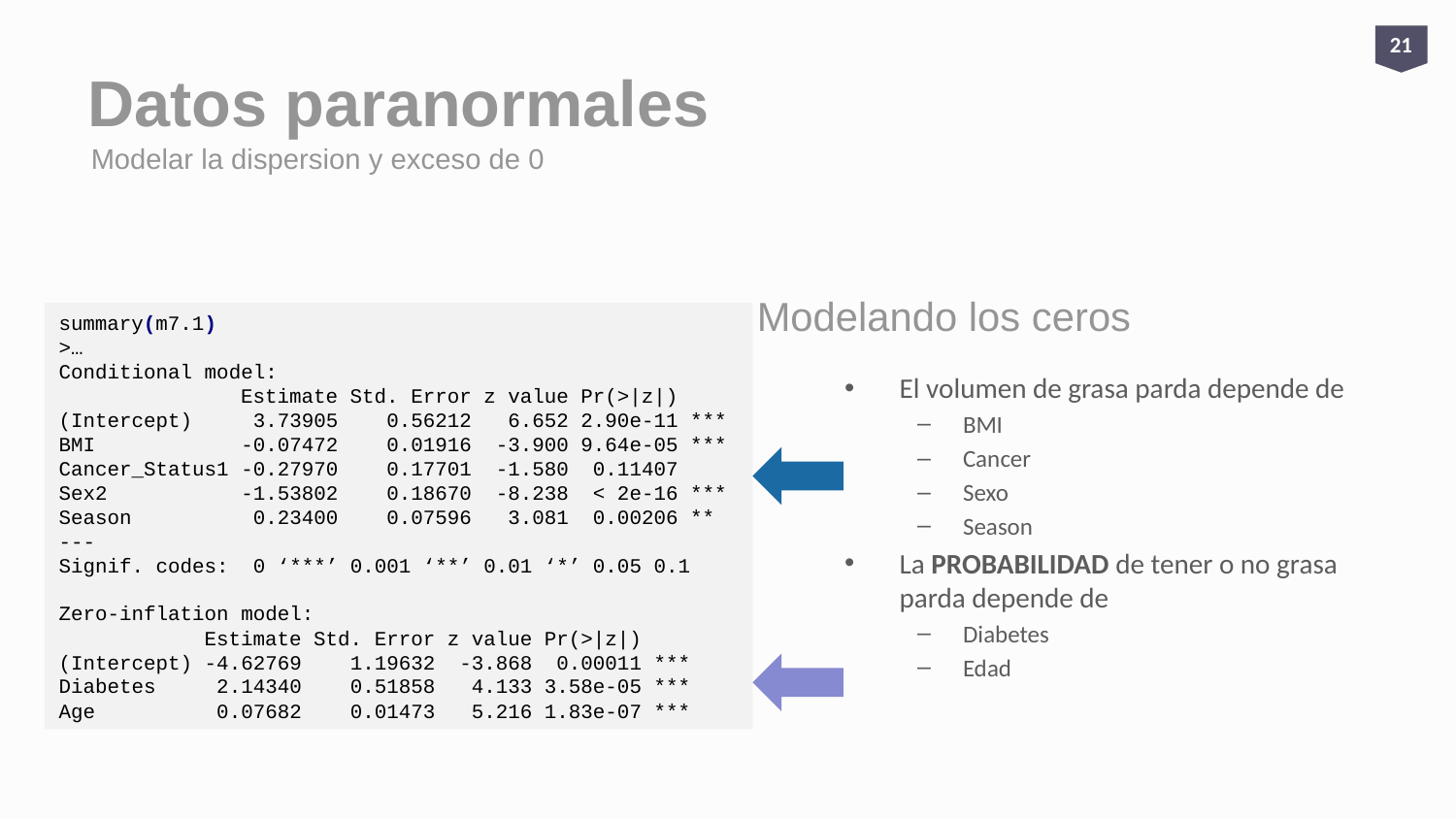

21
# Datos paranormales
Modelar la dispersion y exceso de 0
Modelando los ceros
summary(m7.1)
>…
Conditional model:
               Estimate Std. Error z value Pr(>|z|)
(Intercept)     3.73905    0.56212   6.652 2.90e-11 ***
BMI            -0.07472    0.01916  -3.900 9.64e-05 ***
Cancer_Status1 -0.27970    0.17701  -1.580  0.11407
Sex2           -1.53802    0.18670  -8.238  < 2e-16 ***
Season          0.23400    0.07596   3.081  0.00206 **
---
Signif. codes:  0 ‘***’ 0.001 ‘**’ 0.01 ‘*’ 0.05 0.1

Zero-inflation model:
            Estimate Std. Error z value Pr(>|z|)
(Intercept) -4.62769    1.19632  -3.868  0.00011 ***
Diabetes     2.14340    0.51858   4.133 3.58e-05 ***
Age          0.07682    0.01473   5.216 1.83e-07 ***
El volumen de grasa parda depende de
BMI
Cancer
Sexo
Season
La PROBABILIDAD de tener o no grasa parda depende de
Diabetes
Edad